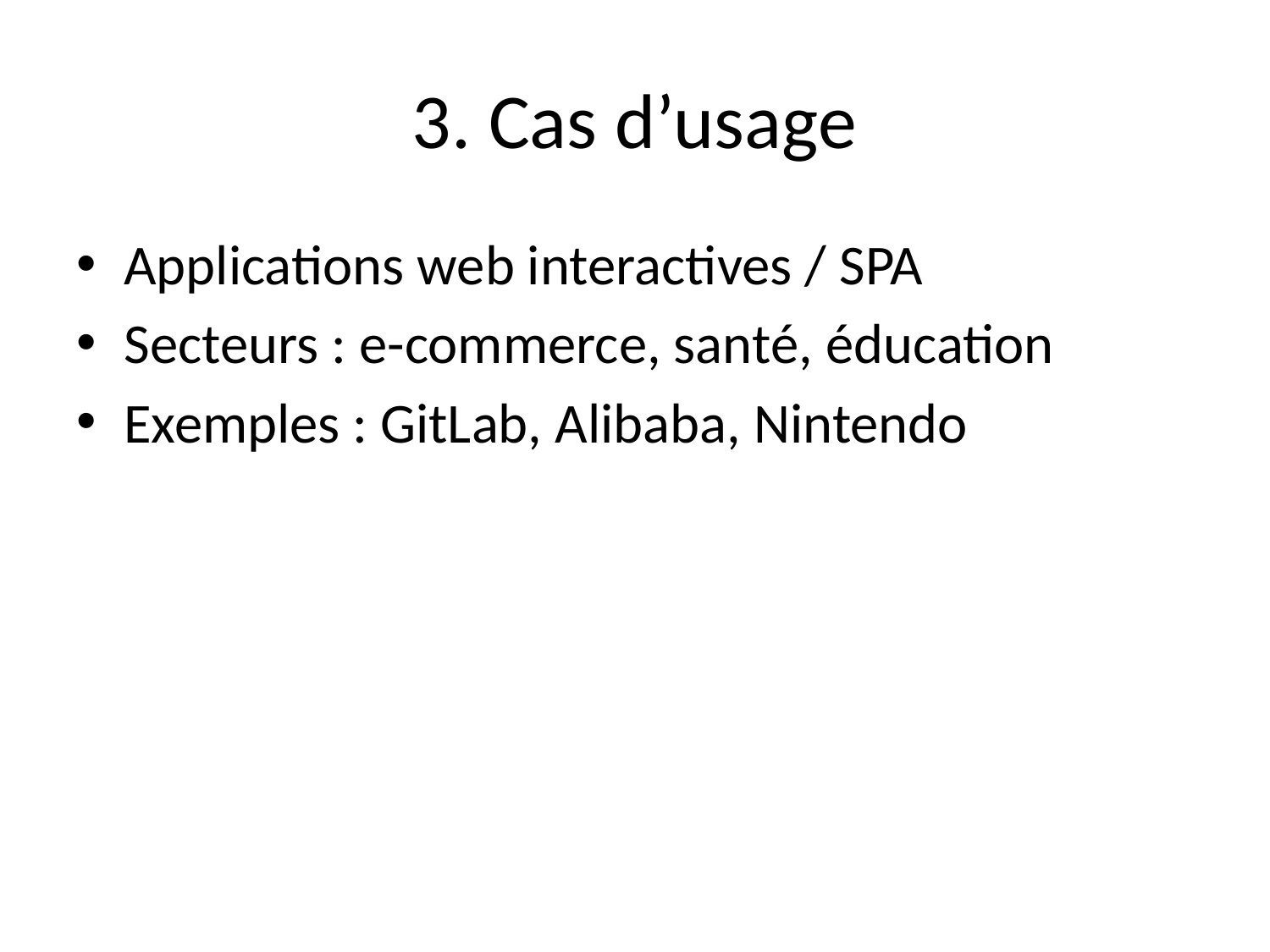

# 3. Cas d’usage
Applications web interactives / SPA
Secteurs : e-commerce, santé, éducation
Exemples : GitLab, Alibaba, Nintendo